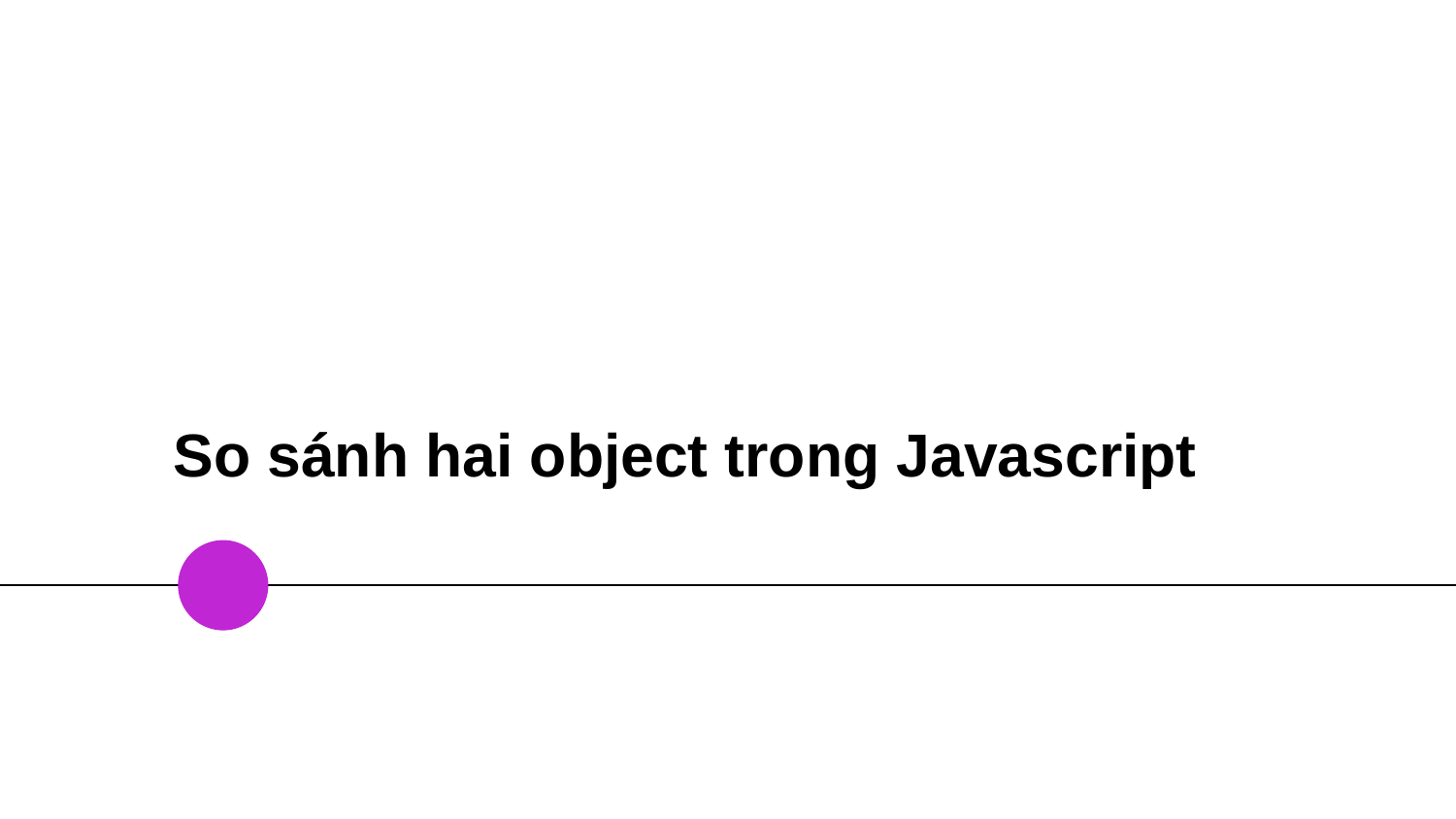

# So sánh hai object trong Javascript